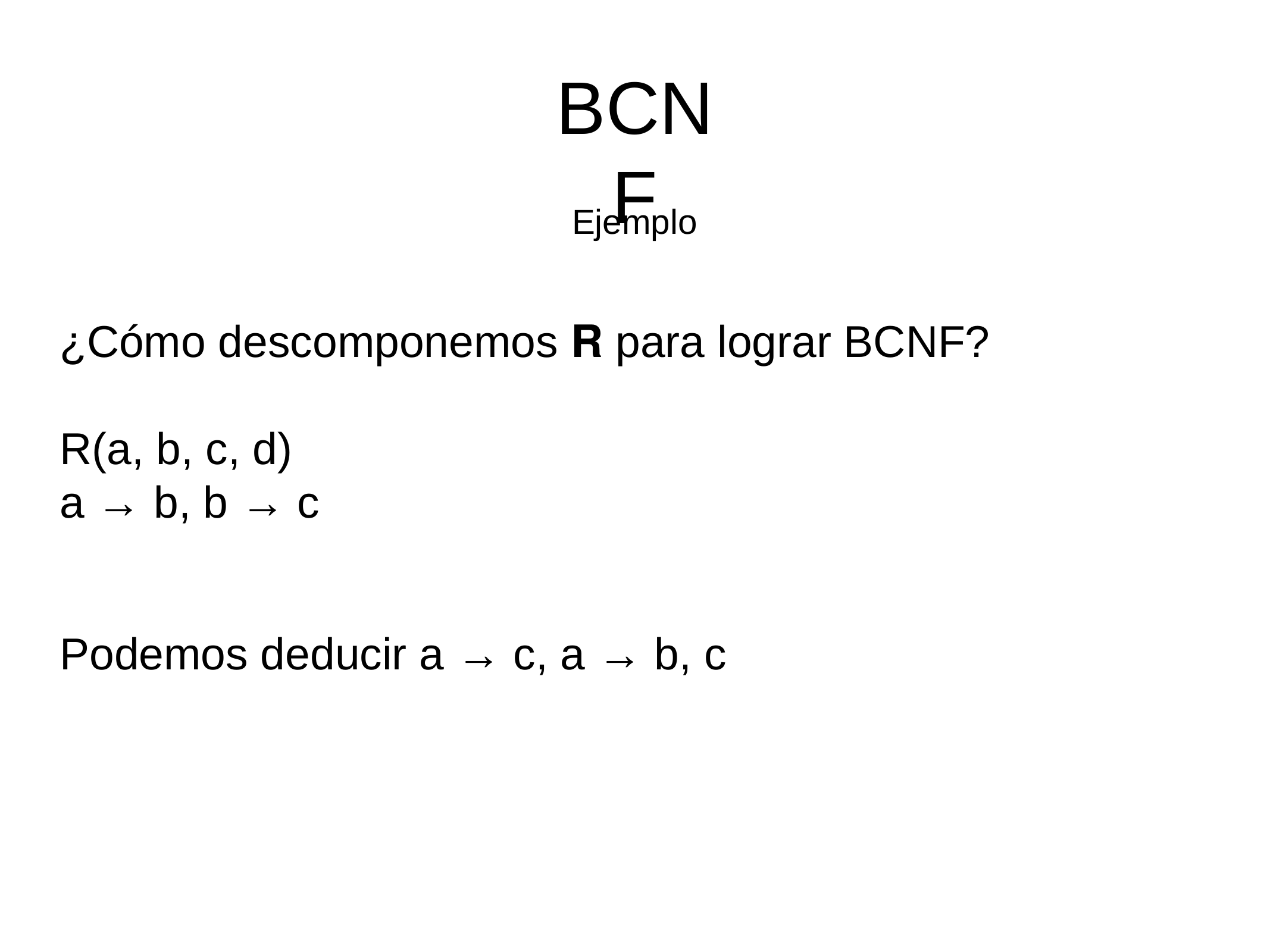

BCNF
Ejemplo
¿Cómo descomponemos R para lograr BCNF?

R(a, b, c, d)
a → b, b → c
Podemos deducir a → c, a → b, c